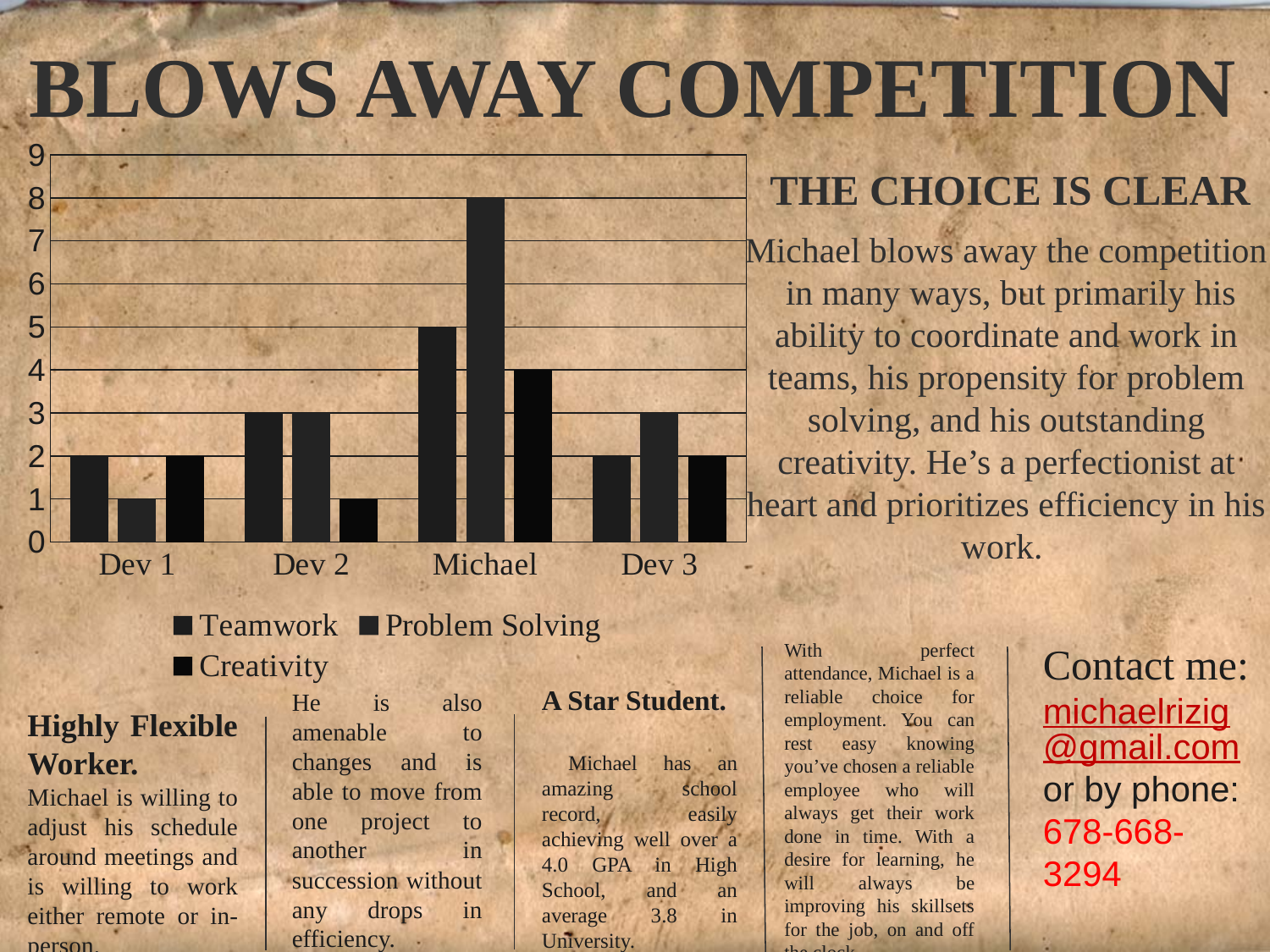

BLOWS AWAY COMPETITION

### Chart

| Category | Teamwork | Problem Solving | Creativity |
|---|---|---|---|
| Dev 1 | 2.0 | 1.0 | 2.0 |
| Dev 2 | 3.0 | 3.0 | 1.0 |
| Michael | 5.0 | 8.0 | 4.0 |
| Dev 3 | 2.0 | 3.0 | 2.0 |
THE CHOICE IS CLEAR
Michael blows away the competition
 in many ways, but primarily his ability to coordinate and work in teams, his propensity for problem solving, and his outstanding creativity. He’s a perfectionist at heart and prioritizes efficiency in his work.
With perfect attendance, Michael is a reliable choice for employment. You can rest easy knowing you’ve chosen a reliable employee who will always get their work done in time. With a desire for learning, he will always be improving his skillsets for the job, on and off the clock.
Contact me:
michaelrizig@gmail.com
or by phone:
678-668-3294
A Star Student.

 Michael has an amazing school record, easily achieving well over a 4.0 GPA in High School, and an average 3.8 in University.
He is also amenable to changes and is able to move from one project to another in succession without any drops in efficiency.
Highly Flexible Worker.
Michael is willing to adjust his schedule around meetings and is willing to work either remote or in-person.